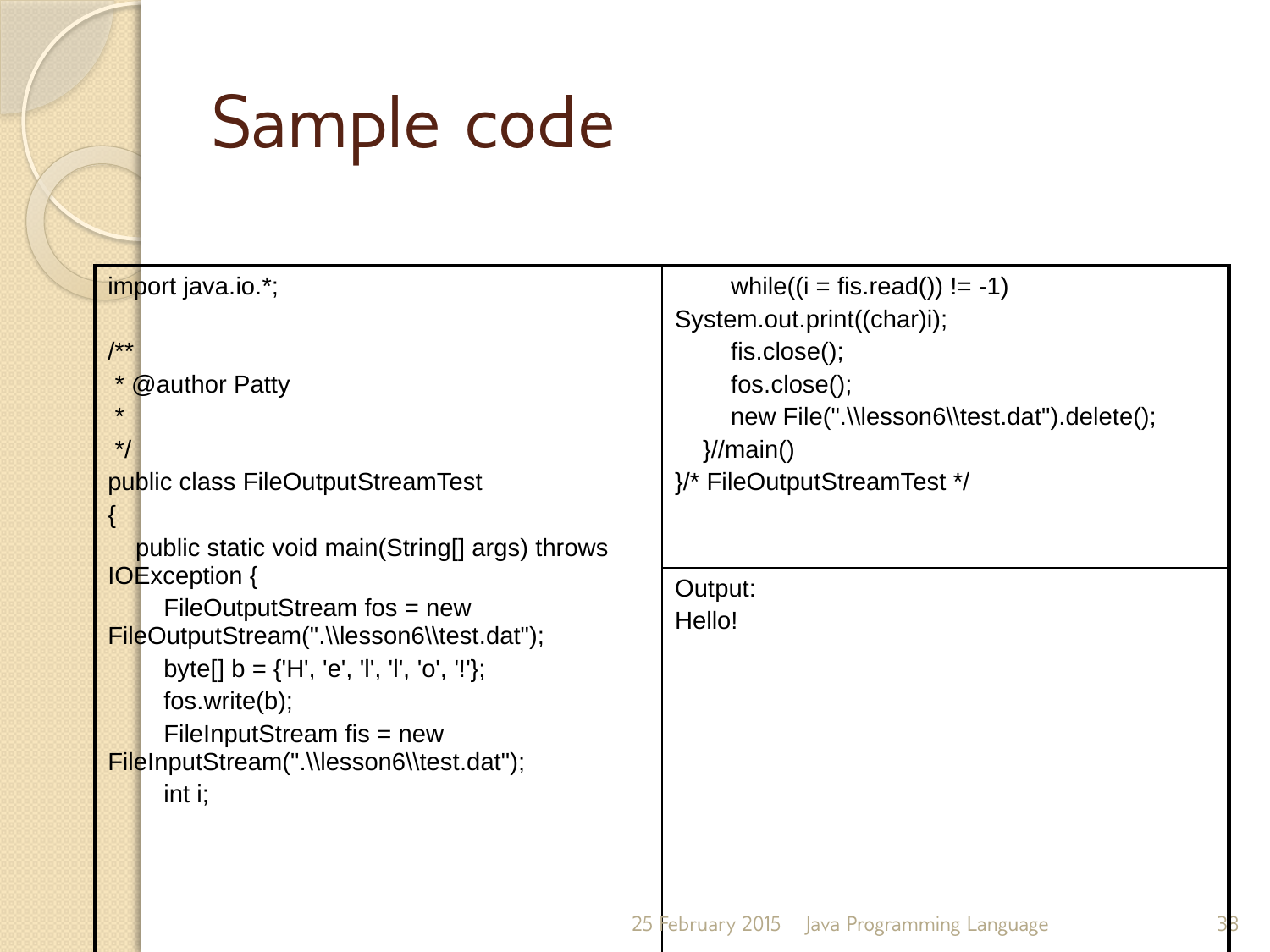

# Sample code
| import java.io.\*; /\*\* \* @author Patty \* \*/ public class FileOutputStreamTest { public static void main(String[] args) throws IOException { FileOutputStream fos = new FileOutputStream(".\\lesson6\\test.dat"); byte[] b = {'H', 'e', 'l', 'l', 'o', '!'}; fos.write(b); FileInputStream fis = new FileInputStream(".\\lesson6\\test.dat"); int i; | while((i = fis.read()) != -1) System.out.print((char)i); fis.close(); fos.close(); new File(".\\lesson6\\test.dat").delete(); }//main() }/\* FileOutputStreamTest \*/ |
| --- | --- |
|  | Output: Hello! |
25 February 2015
Java Programming Language
38